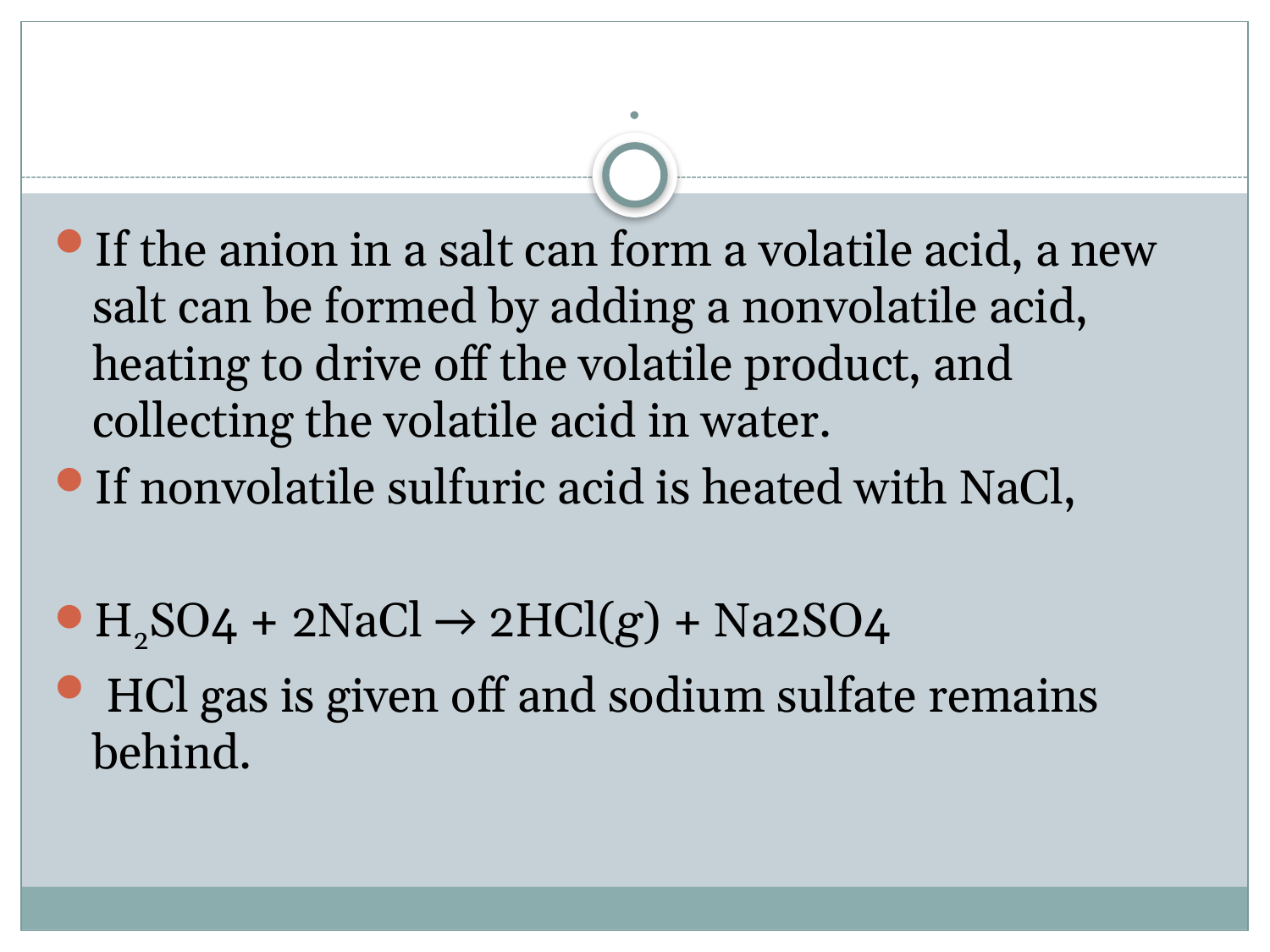

# .
If the anion in a salt can form a volatile acid, a new salt can be formed by adding a nonvolatile acid, heating to drive off the volatile product, and collecting the volatile acid in water.
If nonvolatile sulfuric acid is heated with NaCl,

H2SO4 + 2NaCl → 2HCl(g) + Na2SO4
 HCl gas is given off and sodium sulfate remains behind.